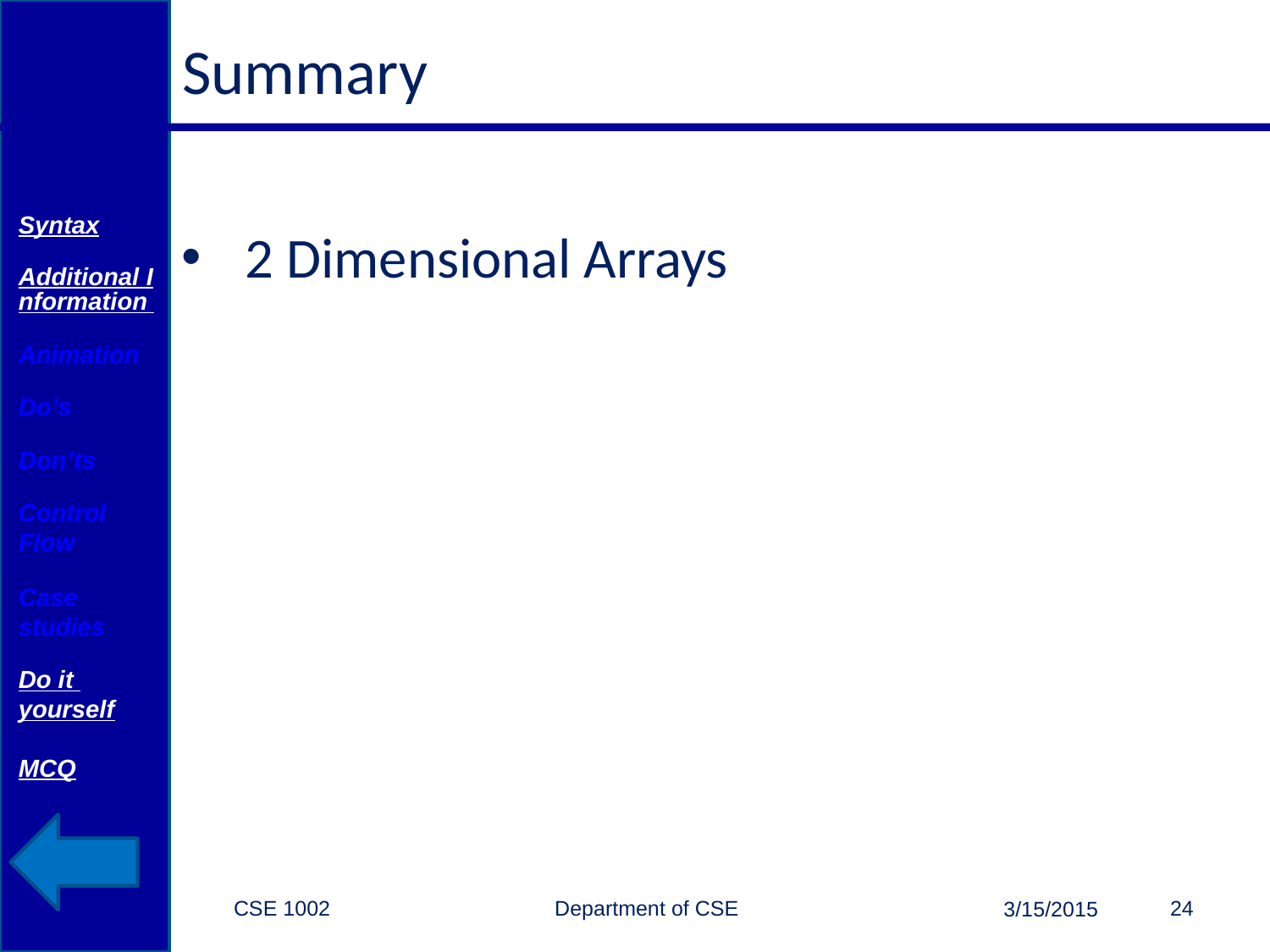

# Summary
2 Dimensional Arrays
Syntax

Additional Information

Animation

Do’s

Don’ts

Control Flow

Case studies

Do it yourself

MCQ

CSE 1002                                      Department of CSE
24
3/15/2015